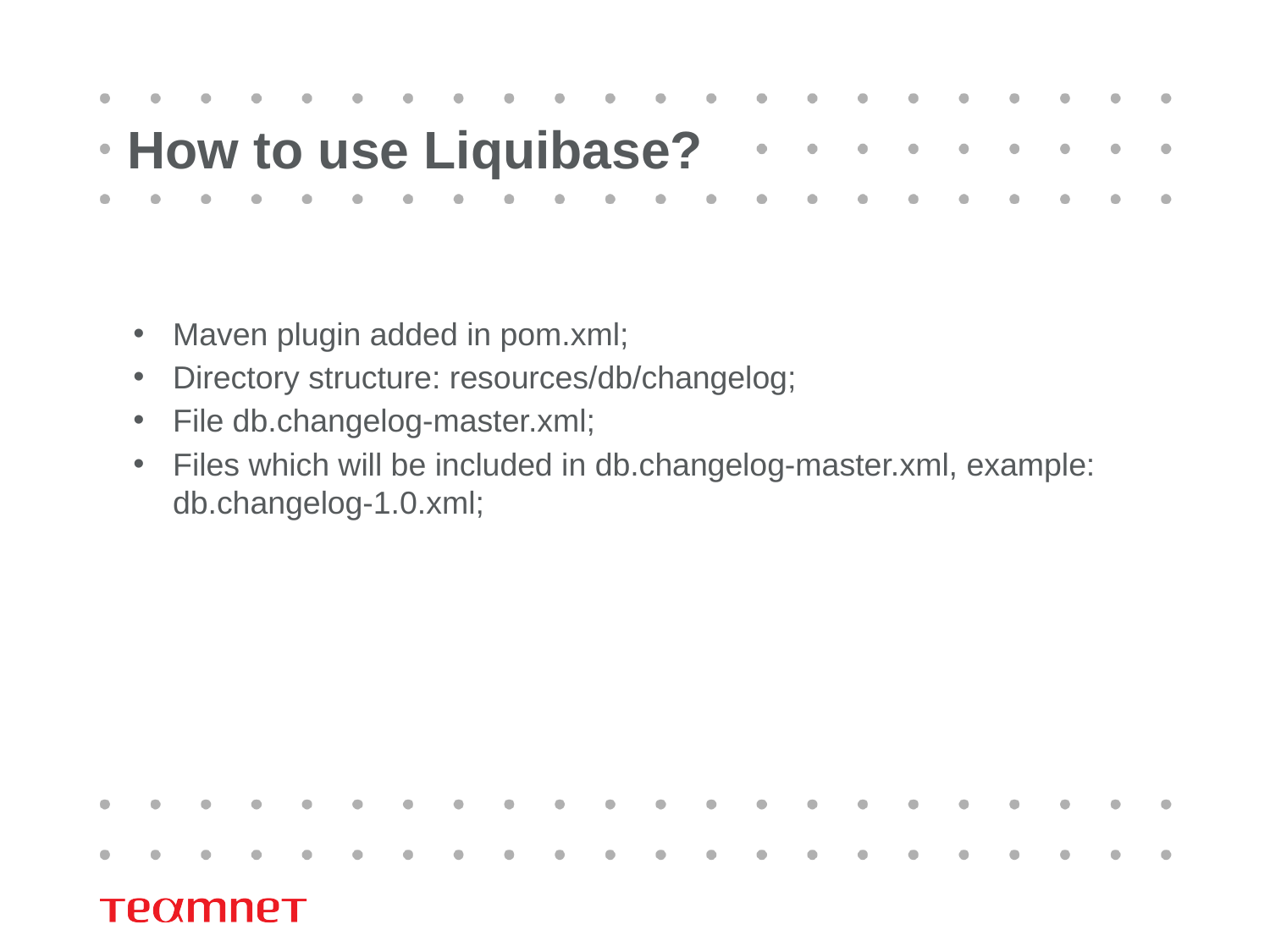

# How to use Liquibase?
Maven plugin added in pom.xml;
Directory structure: resources/db/changelog;
File db.changelog-master.xml;
Files which will be included in db.changelog-master.xml, example: db.changelog-1.0.xml;